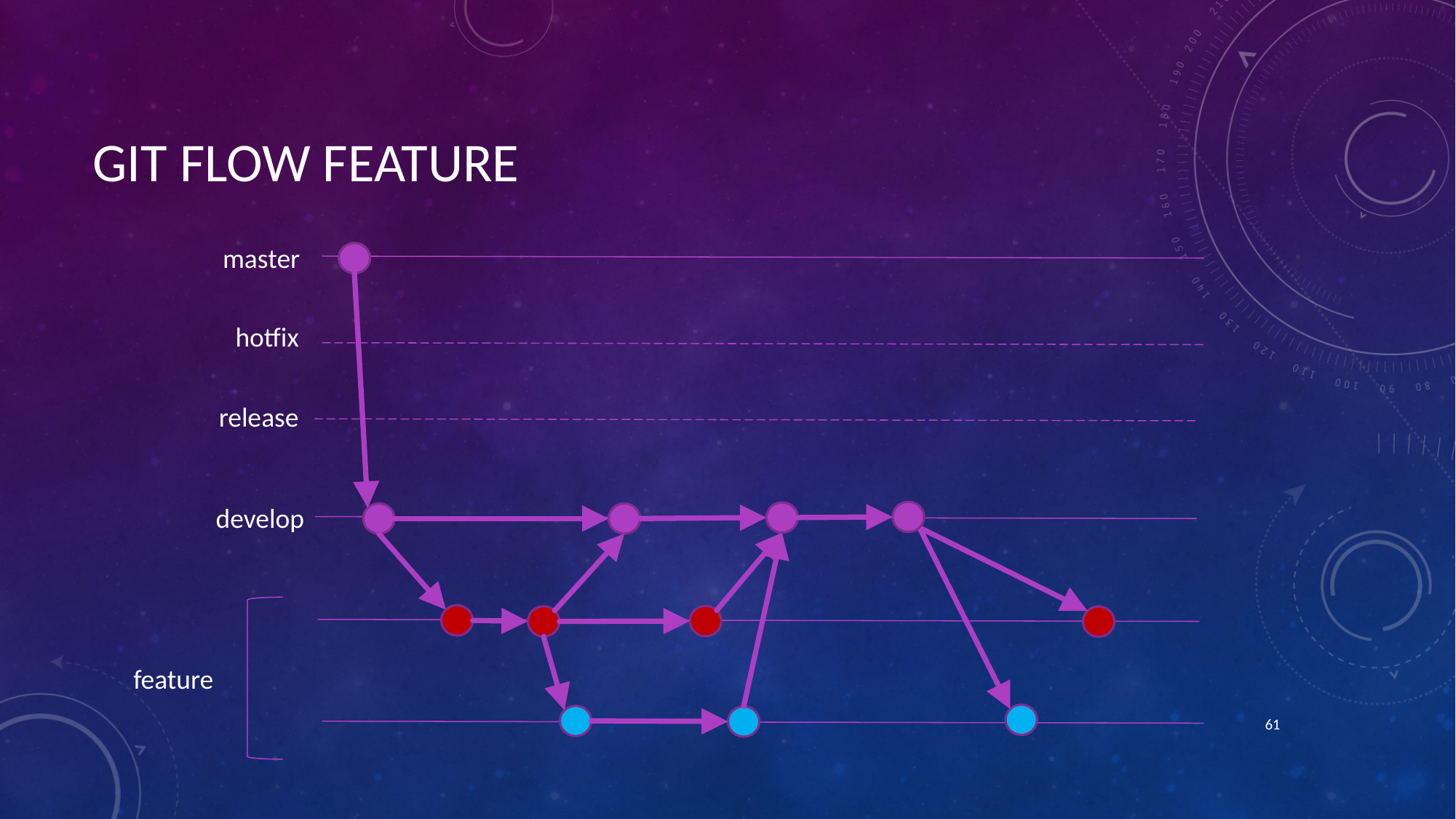

# Git flow feature
master

hotfix
release
develop

feature
61